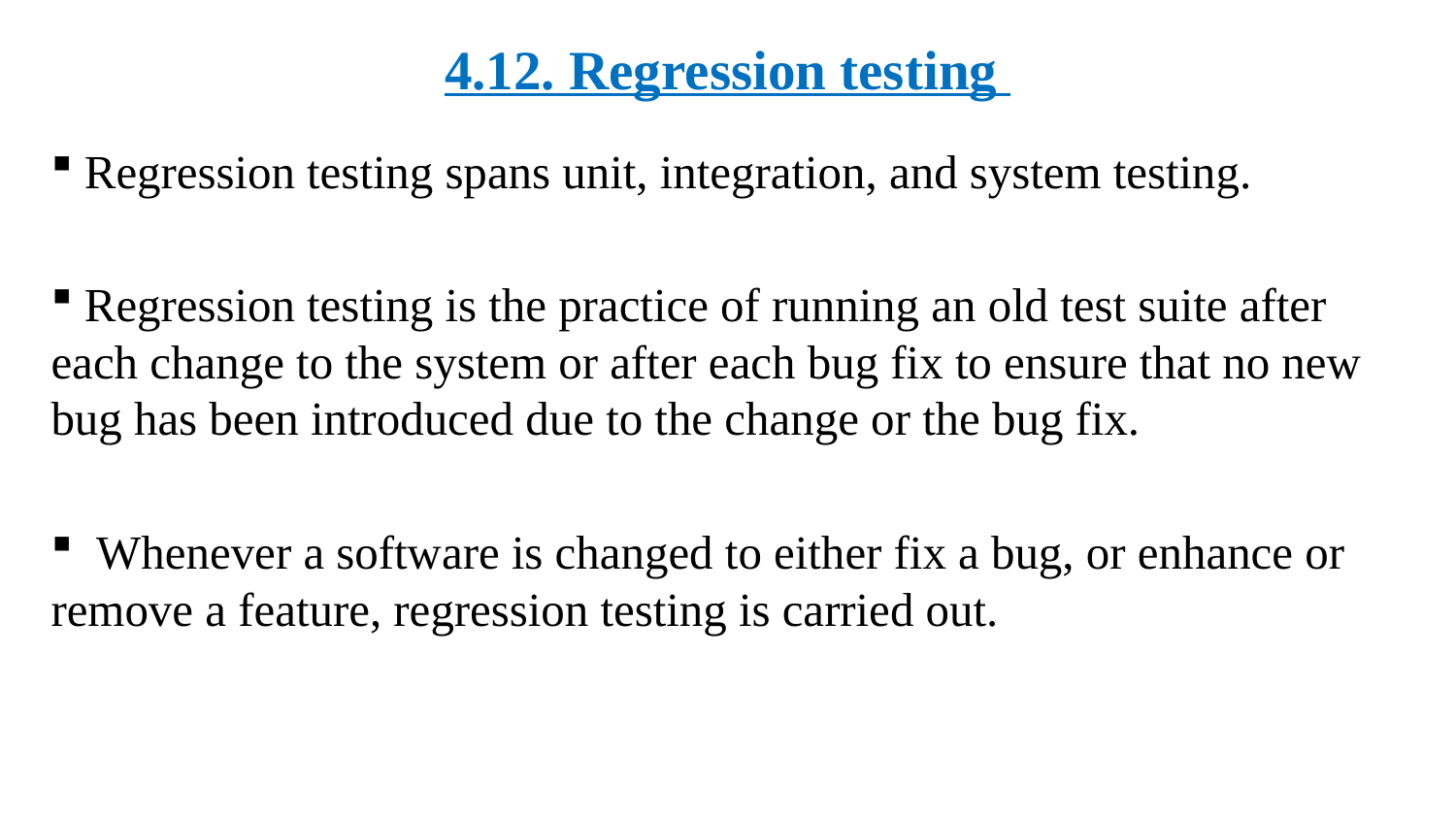

4.12. Regression testing

 Regression testing spans unit, integration, and system testing.

 Regression testing is the practice of running an old test suite after each change to the system or after each bug fix to ensure that no new bug has been introduced due to the change or the bug fix.

  Whenever a software is changed to either fix a bug, or enhance or remove a feature, regression testing is carried out.